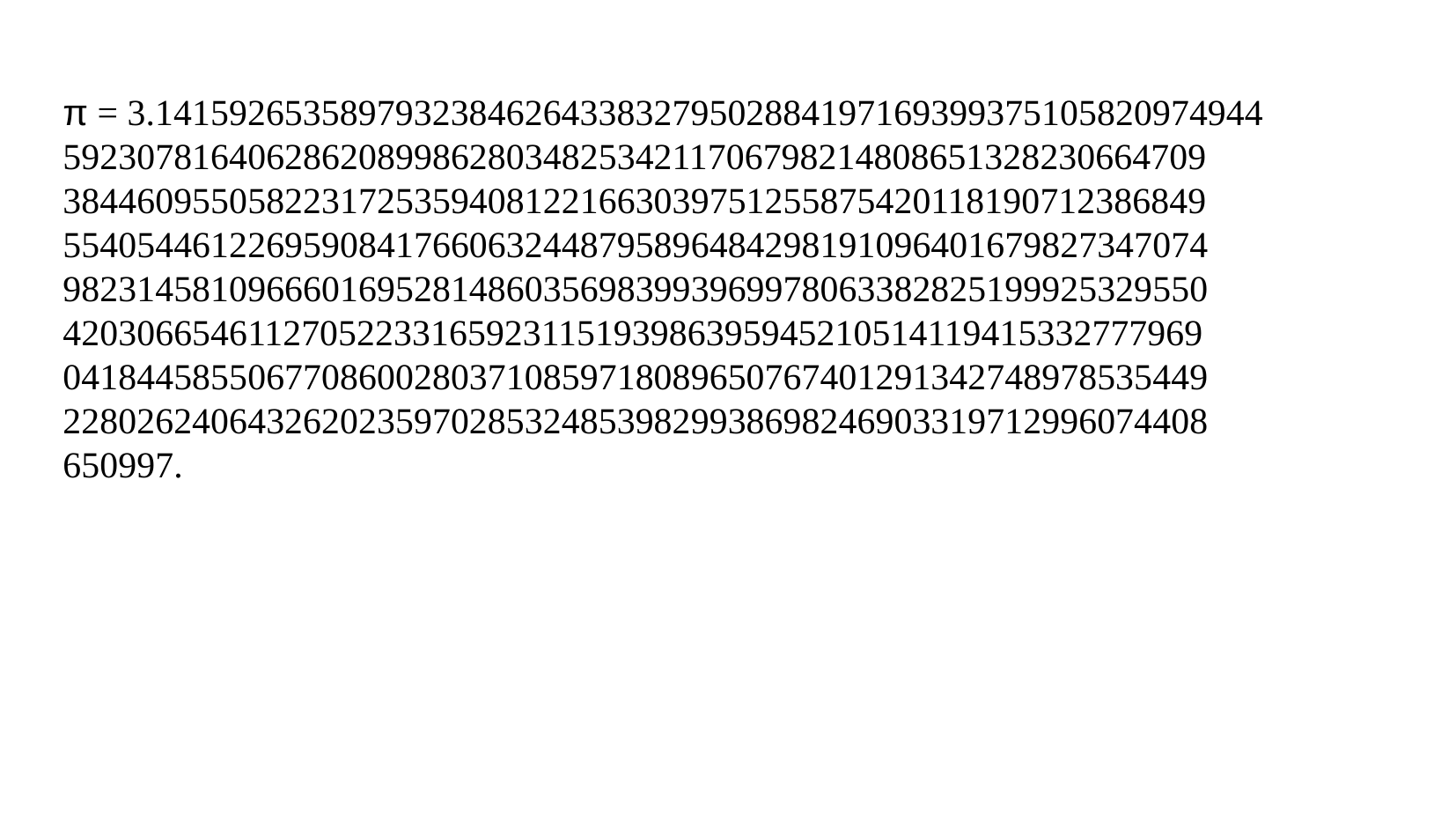

π = 3.141592653589793238462643383279502884197169399375105820974944
59230781640628620899862803482534211706798214808651328230664709
38446095505822317253594081221663039751255875420118190712386849
55405446122695908417660632448795896484298191096401679827347074
98231458109666016952814860356983993969978063382825199925329550
42030665461127052233165923115193986395945210514119415332777969
04184458550677086002803710859718089650767401291342748978535449
22802624064326202359702853248539829938698246903319712996074408
650997.